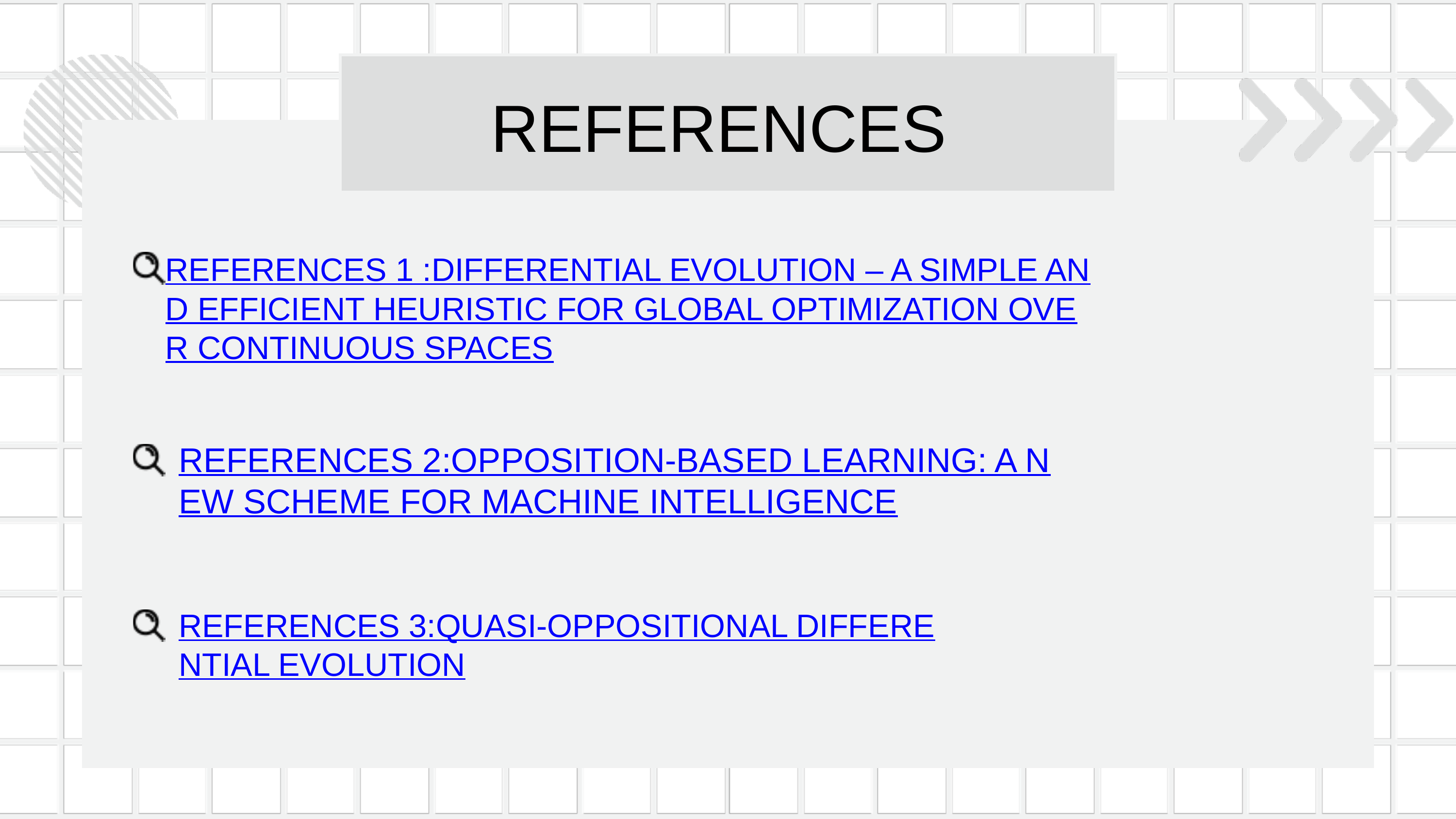

REFERENCES

REFERENCES 1 :DIFFERENTIAL EVOLUTION – A SIMPLE AND EFFICIENT HEURISTIC FOR GLOBAL OPTIMIZATION OVER CONTINUOUS SPACES

REFERENCES 2:OPPOSITION-BASED LEARNING: A NEW SCHEME FOR MACHINE INTELLIGENCE

REFERENCES 3:QUASI-OPPOSITIONAL DIFFERENTIAL EVOLUTION